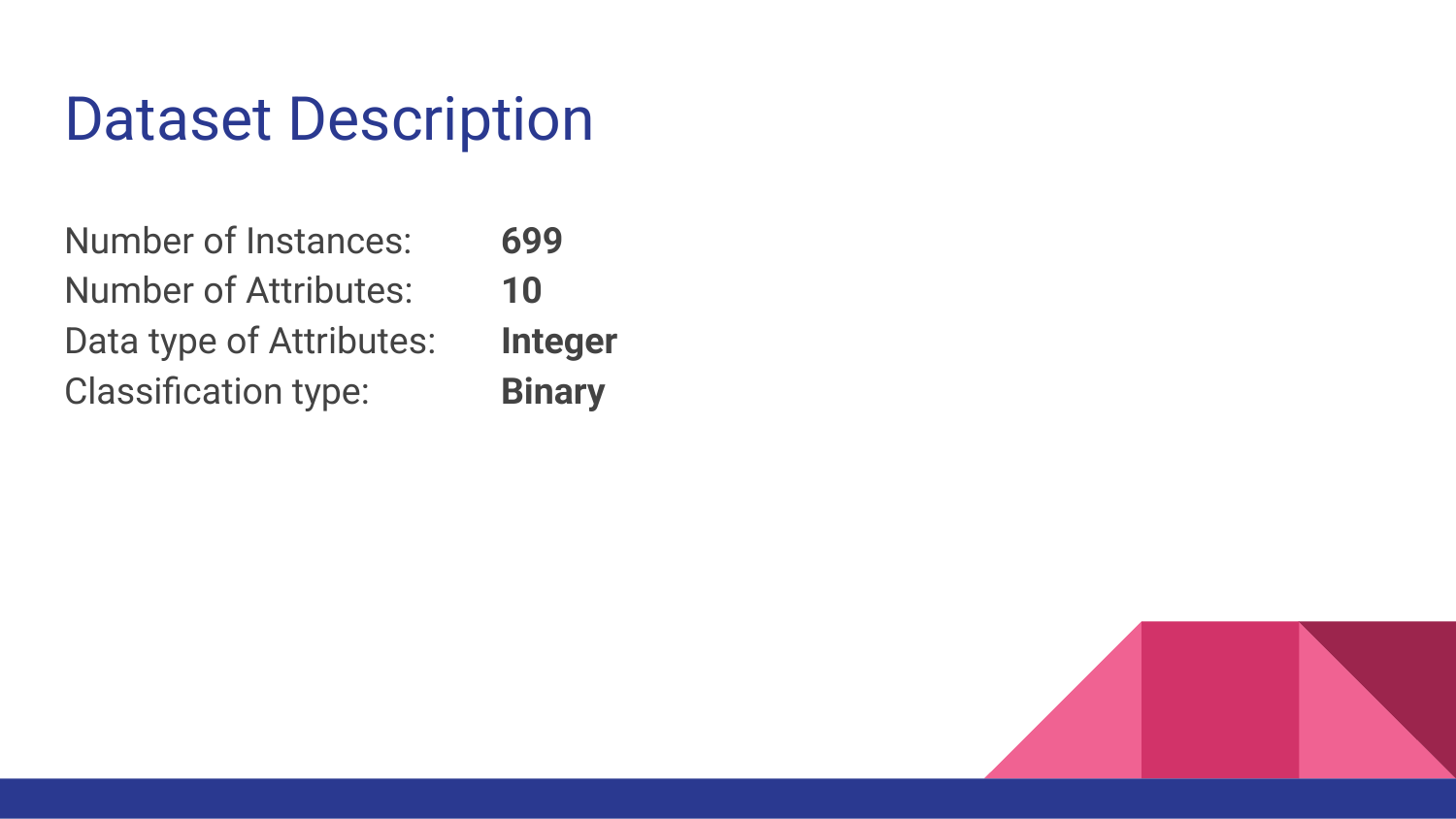

# Dataset Description
Number of Instances: 	699
Number of Attributes: 	10
Data type of Attributes: 	Integer
Classification type: 	Binary